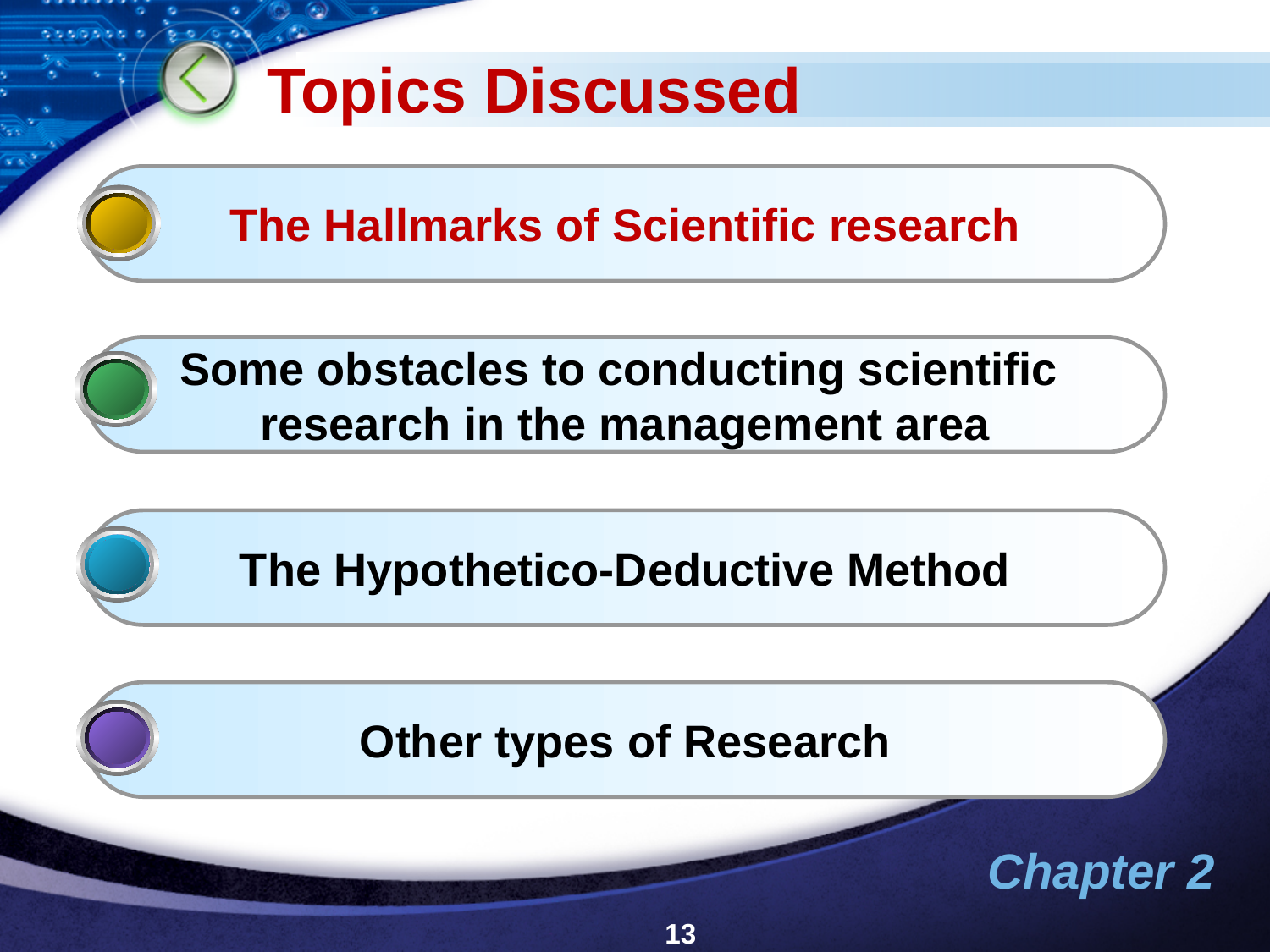

# Topics Discussed
The Hallmarks of Scientific research

Some obstacles to conducting scientific
research in the management area

The Hypothetico-Deductive Method

Other types of Research

13